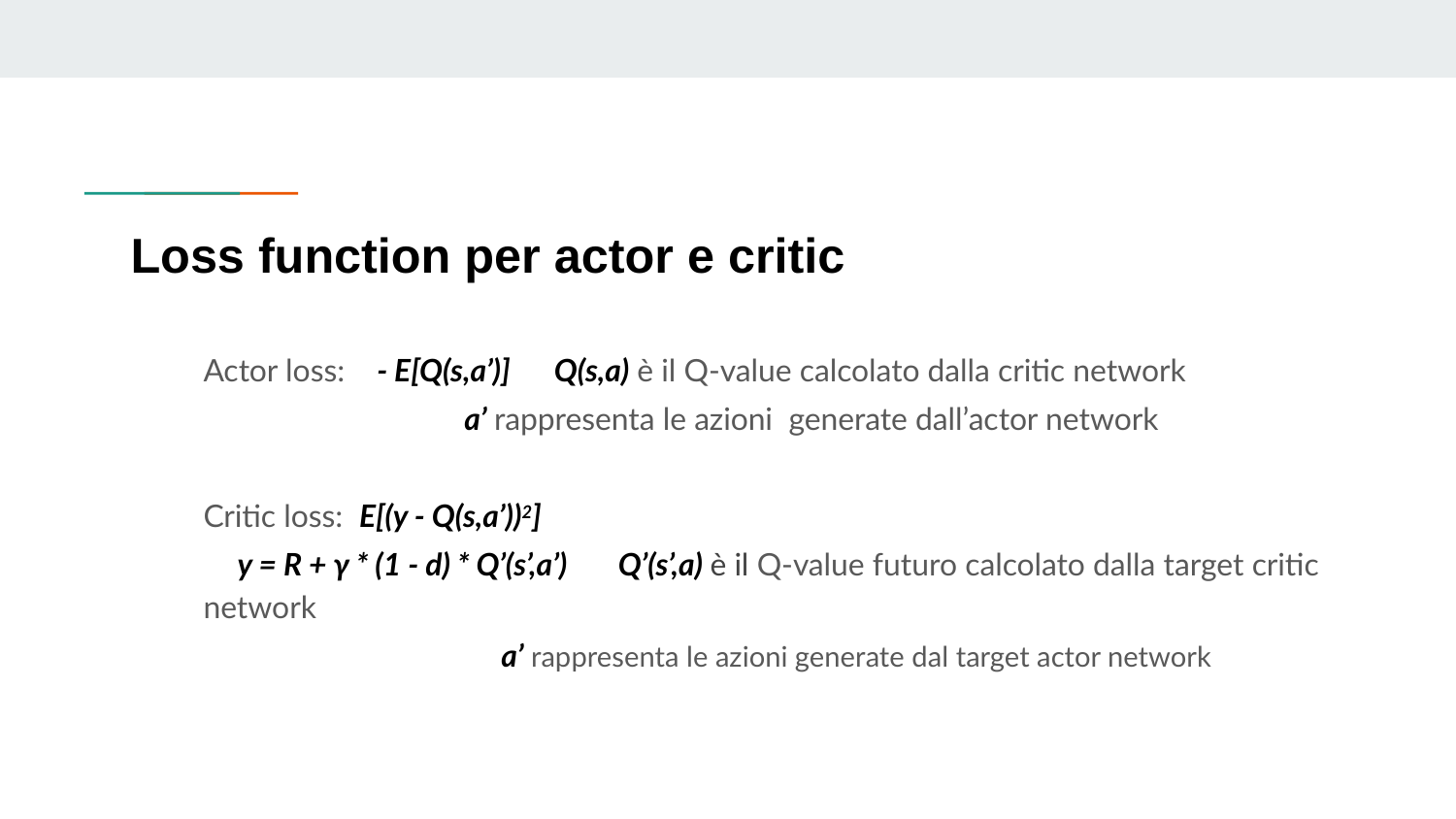

# Loss function per actor e critic

Actor loss:    - E[Q(s,a’)]      Q(s,a) è il Q-value calcolato dalla critic network
			                   a’ rappresenta le azioni  generate dall’actor network

Critic loss:  E[(y - Q(s,a’))2]
     y = R + γ * (1 - d) * Q’(s’,a’)       Q’(s’,a) è il Q-value futuro calcolato dalla target critic network
				                   a’ rappresenta le azioni generate dal target actor network